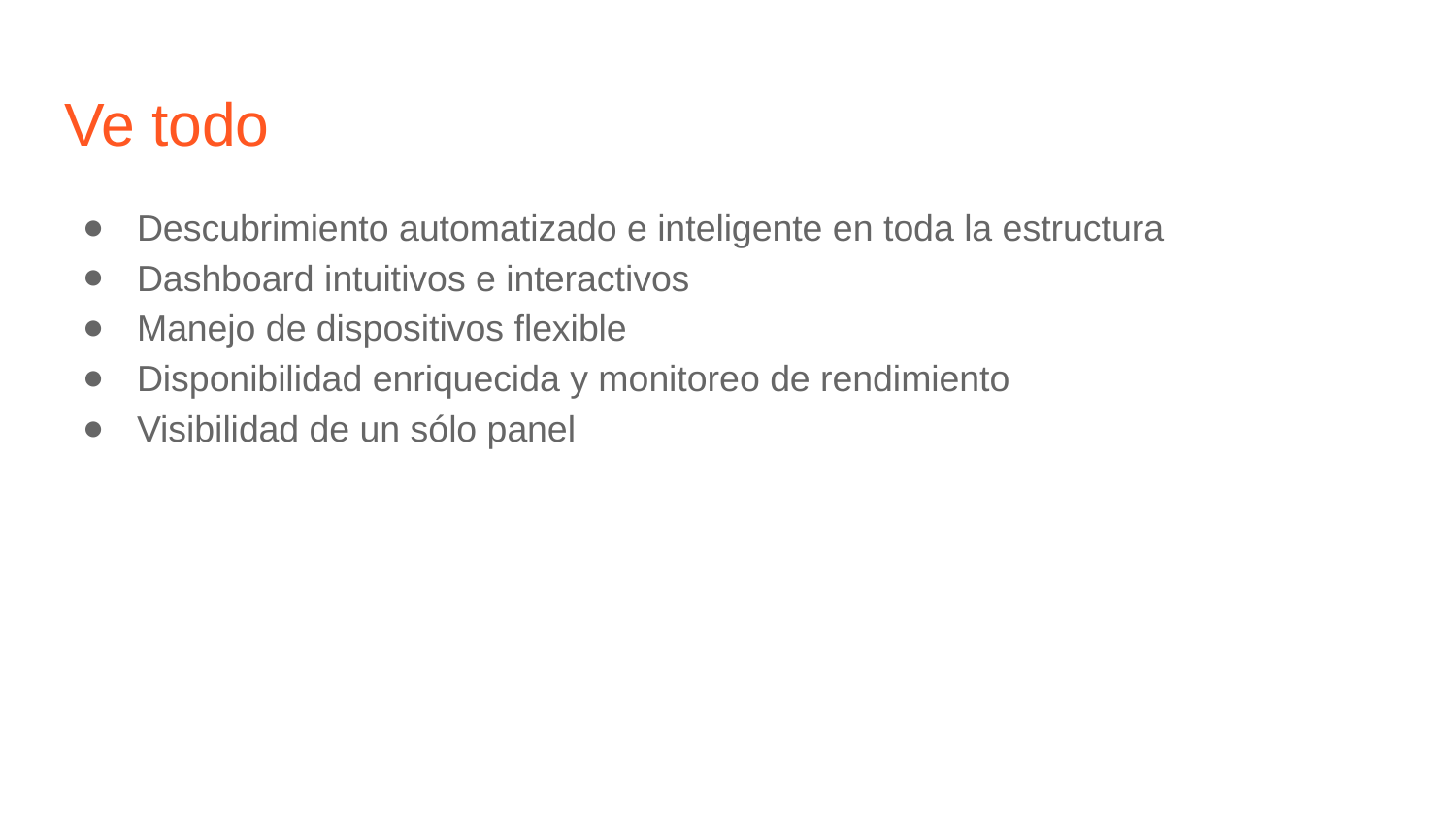

# Ve todo
Descubrimiento automatizado e inteligente en toda la estructura
Dashboard intuitivos e interactivos
Manejo de dispositivos flexible
Disponibilidad enriquecida y monitoreo de rendimiento
Visibilidad de un sólo panel